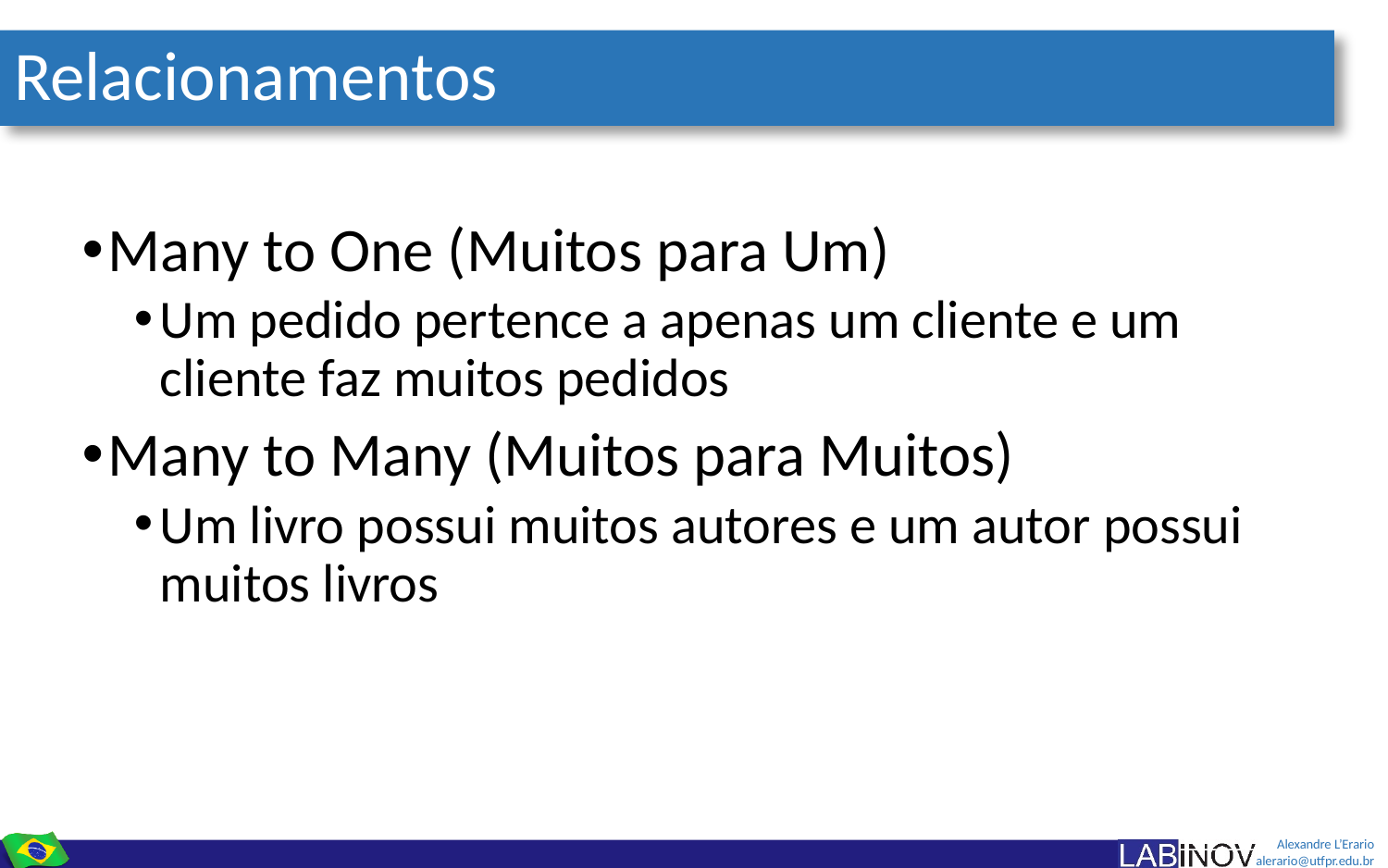

# Relacionamentos
Many to One (Muitos para Um)
Um pedido pertence a apenas um cliente e um cliente faz muitos pedidos
Many to Many (Muitos para Muitos)
Um livro possui muitos autores e um autor possui muitos livros